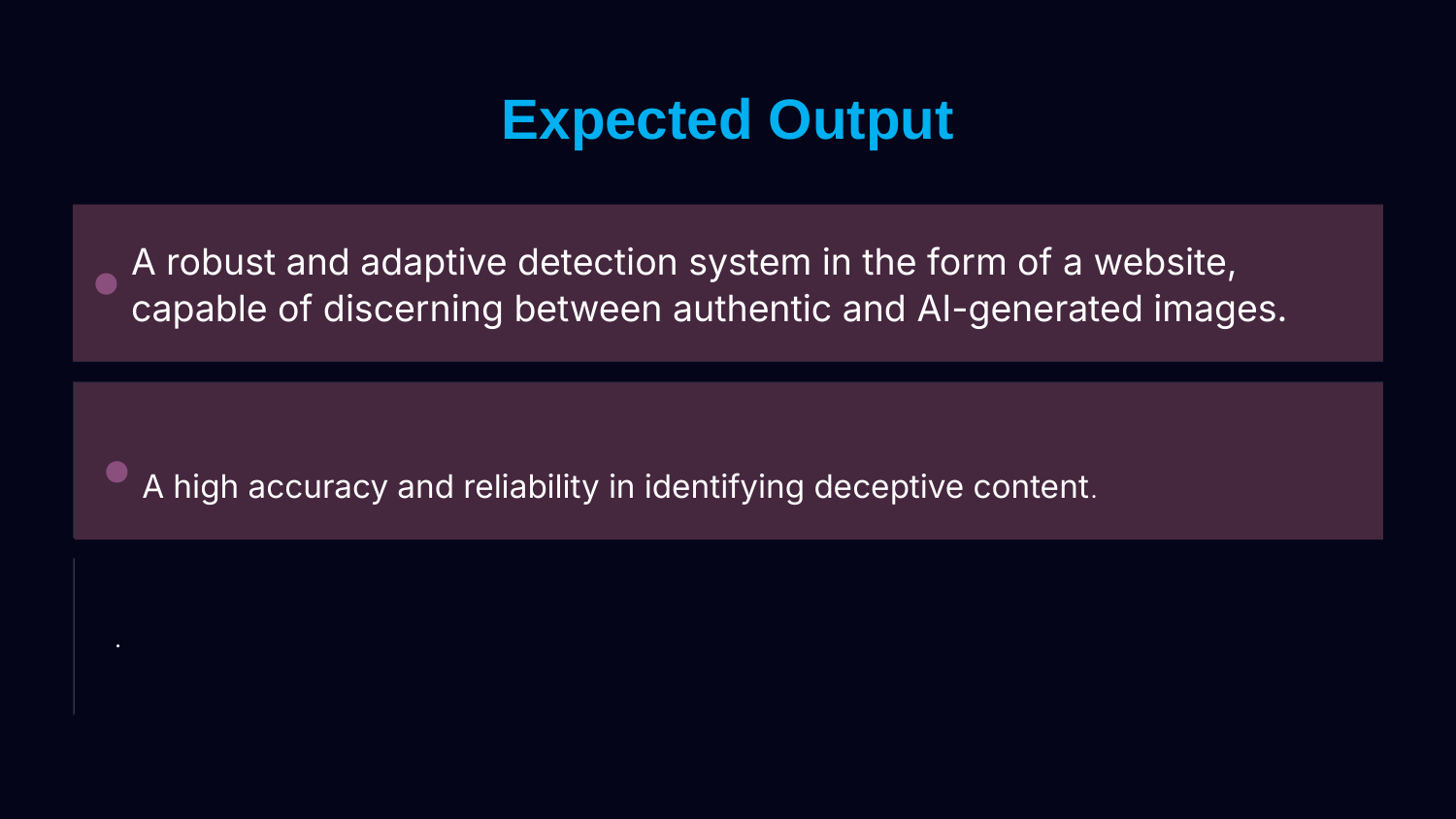

# Expected Output
A robust and adaptive detection system in the form of a website, capable of discerning between authentic and AI-generated images.

 A high accuracy and reliability in identifying deceptive content.

.